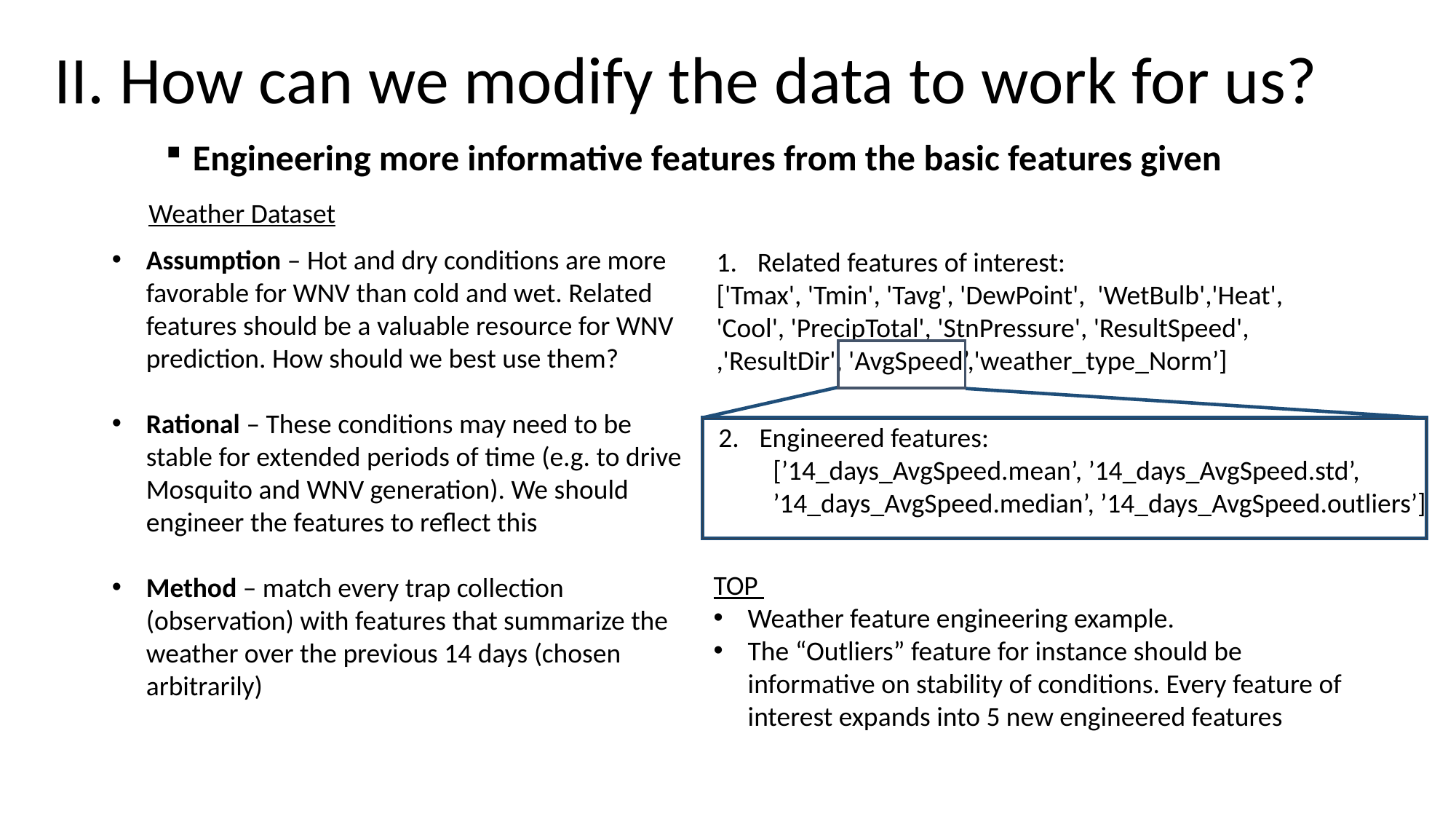

# II. How can we modify the data to work for us?
Engineering more informative features from the basic features given
Weather Dataset
Assumption – Hot and dry conditions are more favorable for WNV than cold and wet. Related features should be a valuable resource for WNV prediction. How should we best use them?

Rational – These conditions may need to be stable for extended periods of time (e.g. to drive Mosquito and WNV generation). We should engineer the features to reflect this

Method – match every trap collection (observation) with features that summarize the weather over the previous 14 days (chosen arbitrarily)
Related features of interest:
['Tmax', 'Tmin', 'Tavg', 'DewPoint',  'WetBulb','Heat',
'Cool', 'PrecipTotal', 'StnPressure', 'ResultSpeed',
,'ResultDir', 'AvgSpeed’,'weather_type_Norm’]

Engineered features:
[’14_days_AvgSpeed.mean’, ’14_days_AvgSpeed.std’,
’14_days_AvgSpeed.median’, ’14_days_AvgSpeed.outliers’]

TOP
Weather feature engineering example.
The “Outliers” feature for instance should be informative on stability of conditions. Every feature of interest expands into 5 new engineered features